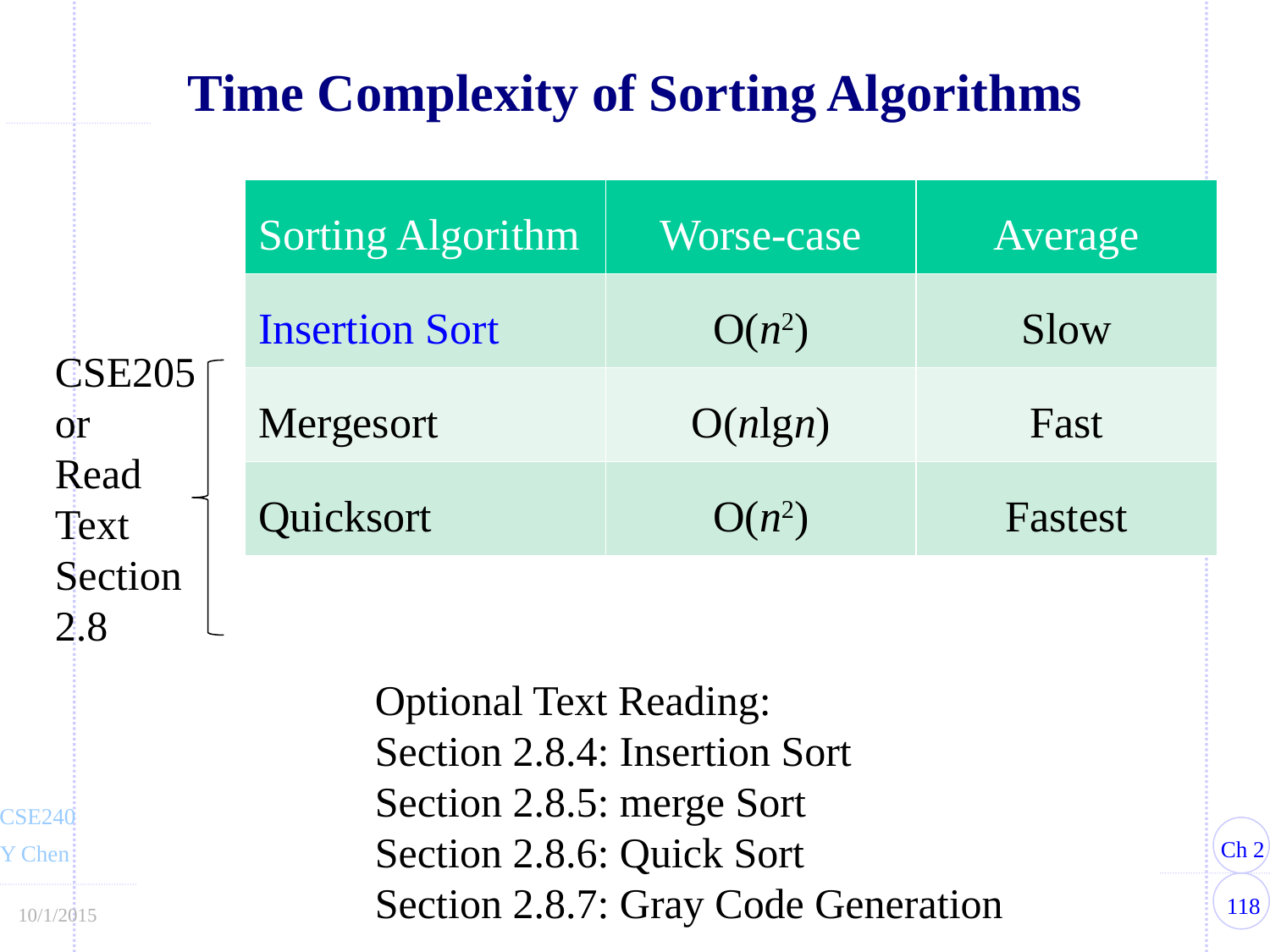

# Time Complexity of Sorting Algorithms
| Sorting Algorithm | Worse-case | Average |
| --- | --- | --- |
| Insertion Sort | O(n2) | Slow |
| Mergesort | O(nlgn) | Fast |
| Quicksort | O(n2) | Fastest |
CSE205 or
Read Text Section 2.8

Optional Text Reading:
Section 2.8.4: Insertion Sort
Section 2.8.5: merge Sort
Section 2.8.6: Quick Sort
Section 2.8.7: Gray Code Generation